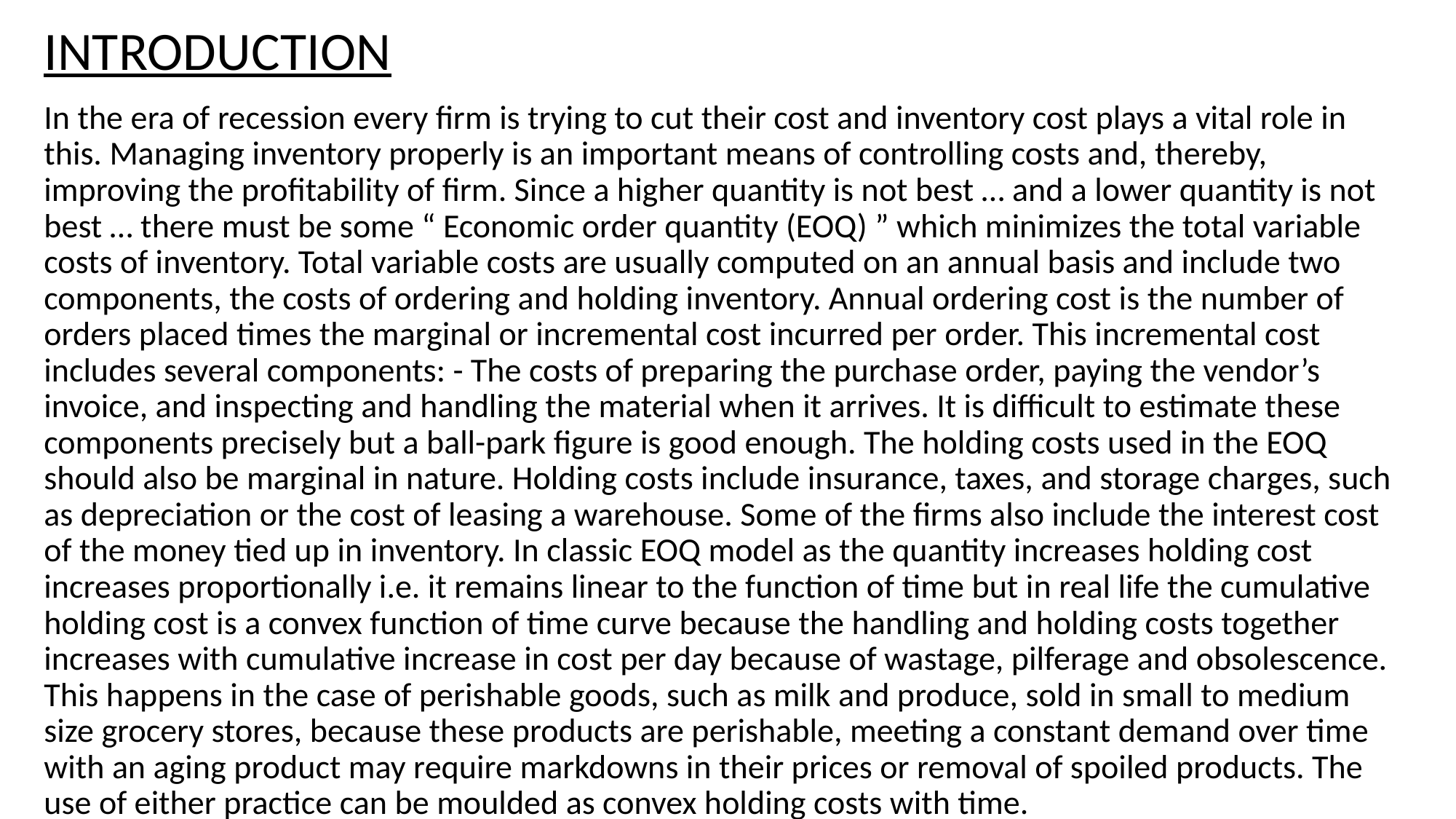

# INTRODUCTION
In the era of recession every firm is trying to cut their cost and inventory cost plays a vital role in this. Managing inventory properly is an important means of controlling costs and, thereby, improving the profitability of firm. Since a higher quantity is not best … and a lower quantity is not best … there must be some “ Economic order quantity (EOQ) ” which minimizes the total variable costs of inventory. Total variable costs are usually computed on an annual basis and include two components, the costs of ordering and holding inventory. Annual ordering cost is the number of orders placed times the marginal or incremental cost incurred per order. This incremental cost includes several components: - The costs of preparing the purchase order, paying the vendor’s invoice, and inspecting and handling the material when it arrives. It is difficult to estimate these components precisely but a ball-park figure is good enough. The holding costs used in the EOQ should also be marginal in nature. Holding costs include insurance, taxes, and storage charges, such as depreciation or the cost of leasing a warehouse. Some of the firms also include the interest cost of the money tied up in inventory. In classic EOQ model as the quantity increases holding cost increases proportionally i.e. it remains linear to the function of time but in real life the cumulative holding cost is a convex function of time curve because the handling and holding costs together increases with cumulative increase in cost per day because of wastage, pilferage and obsolescence. This happens in the case of perishable goods, such as milk and produce, sold in small to medium size grocery stores, because these products are perishable, meeting a constant demand over time with an aging product may require markdowns in their prices or removal of spoiled products. The use of either practice can be moulded as convex holding costs with time.